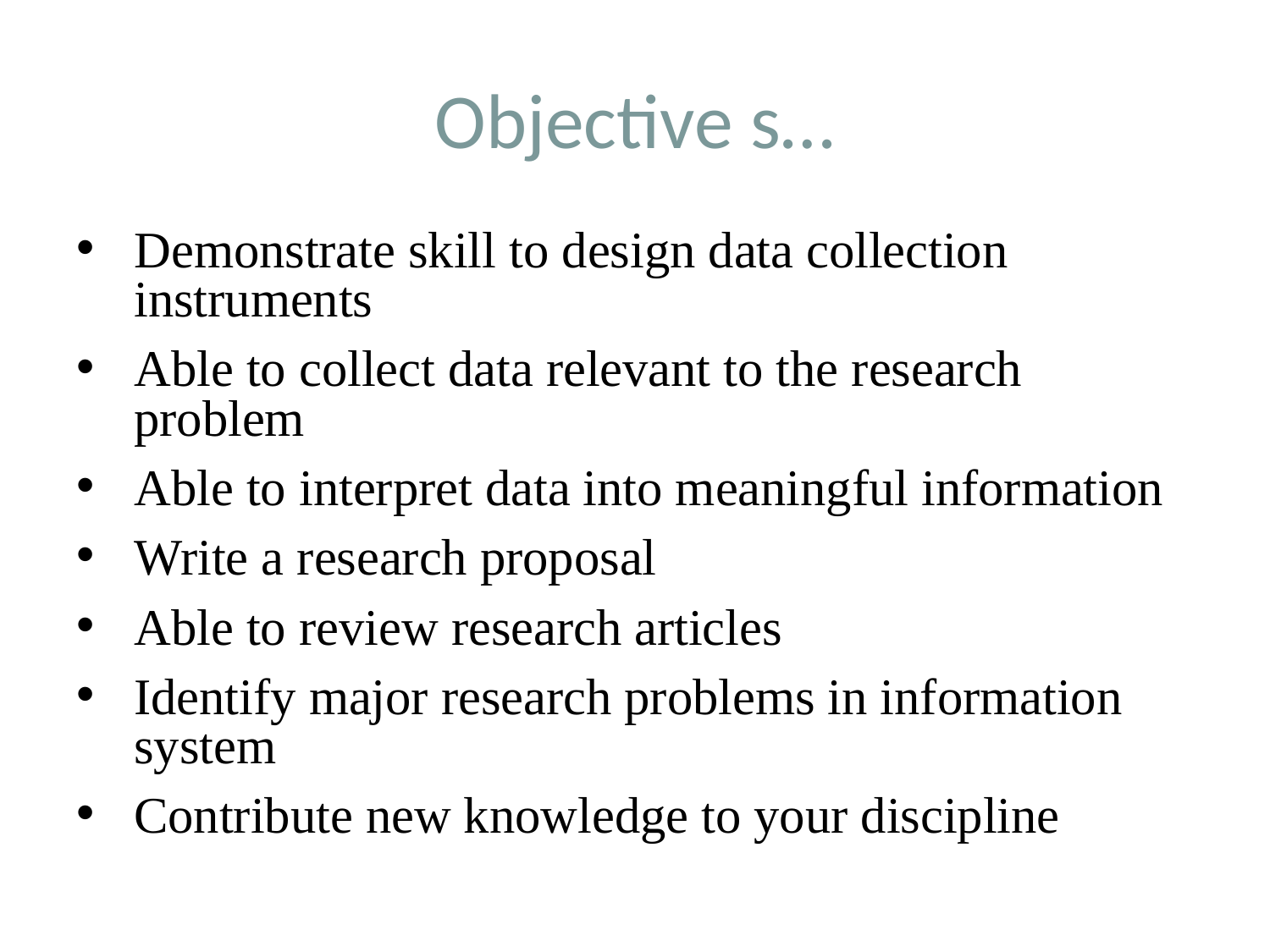

# Objective s…
Demonstrate skill to design data collection instruments
Able to collect data relevant to the research problem
Able to interpret data into meaningful information
Write a research proposal
Able to review research articles
Identify major research problems in information system
Contribute new knowledge to your discipline